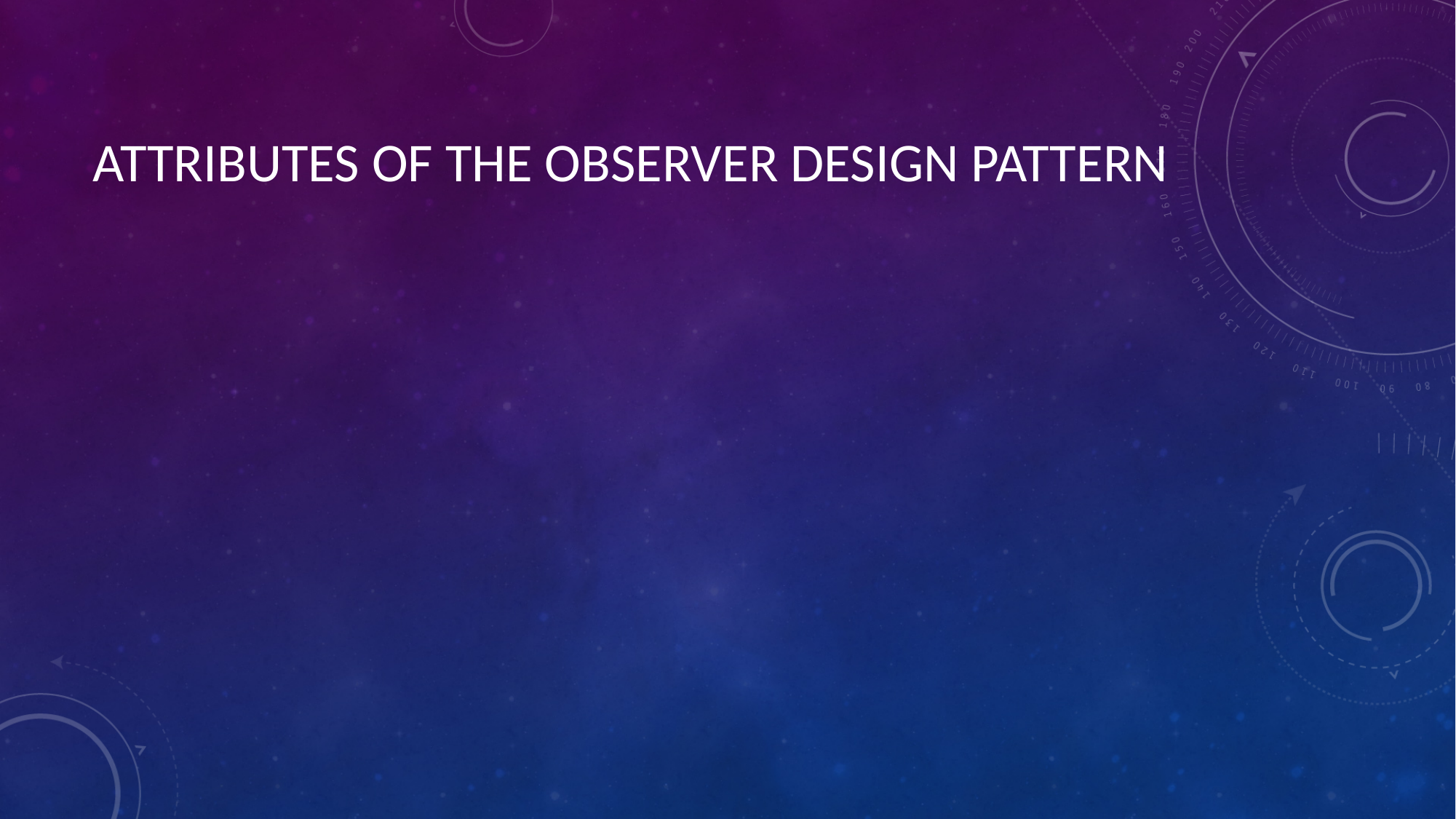

# Attributes of THE OBSERVER Design Pattern